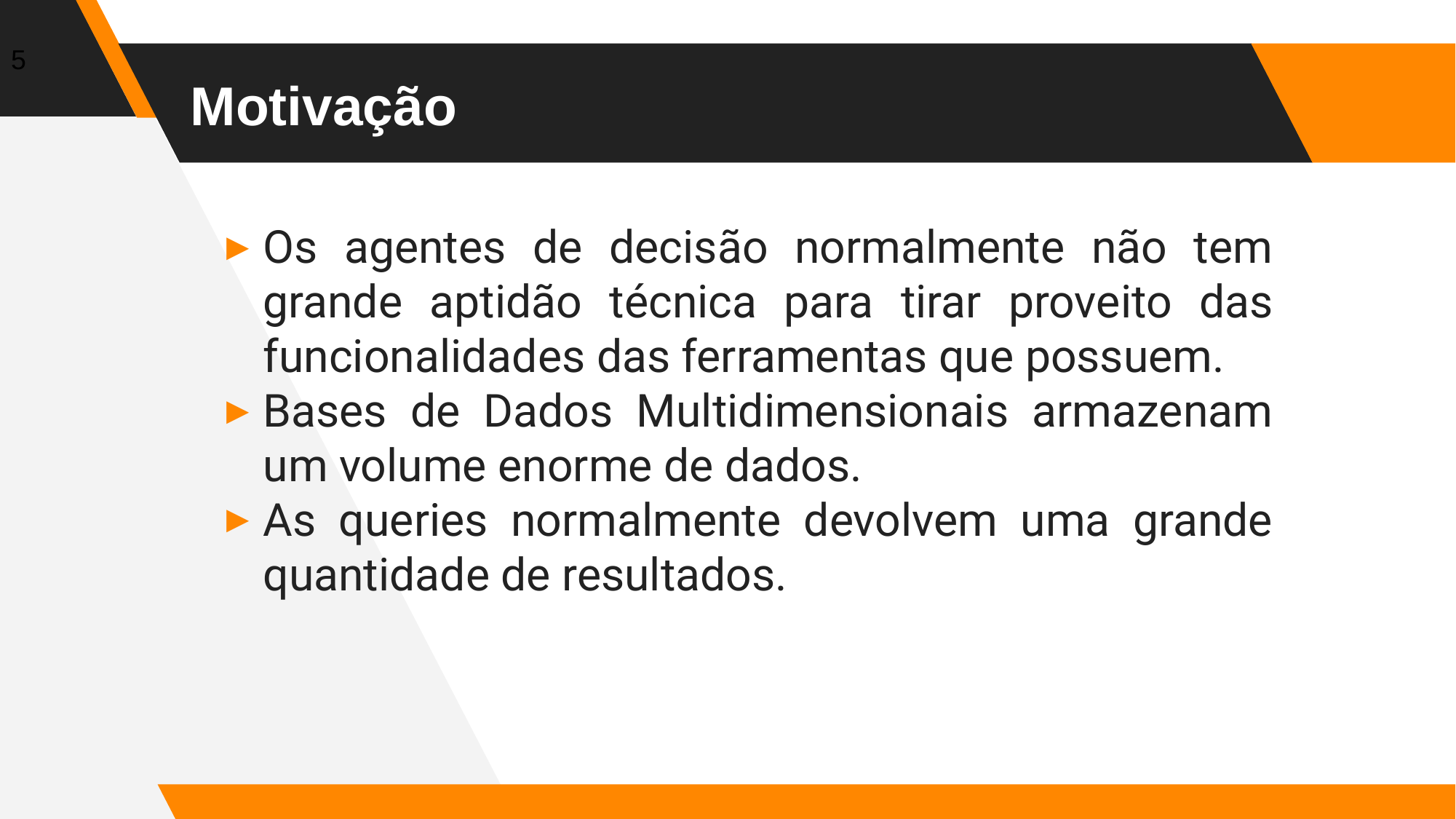

5
# Motivação
Os agentes de decisão normalmente não tem grande aptidão técnica para tirar proveito das funcionalidades das ferramentas que possuem.
Bases de Dados Multidimensionais armazenam um volume enorme de dados.
As queries normalmente devolvem uma grande quantidade de resultados.